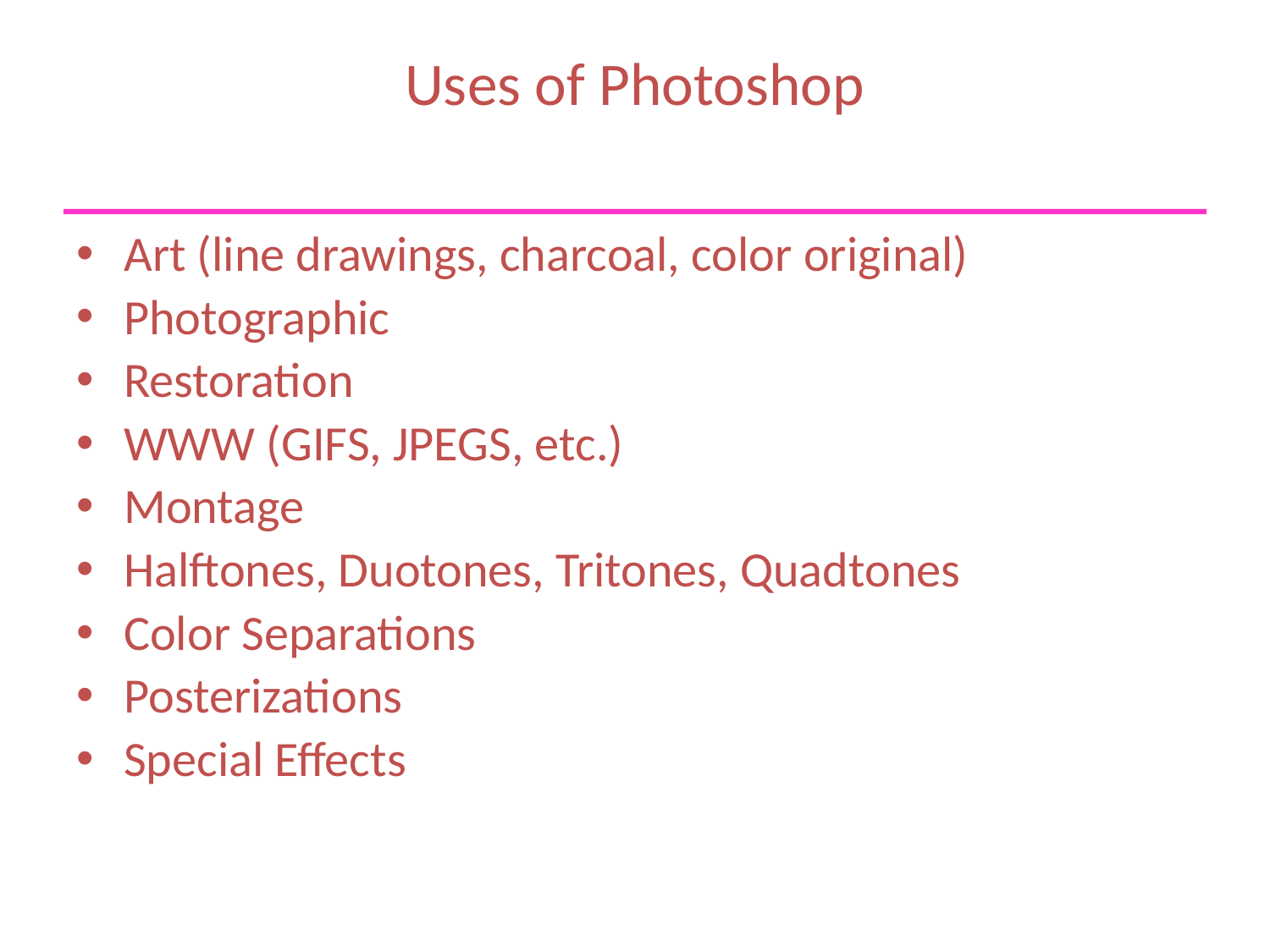

# Uses of Photoshop

Art (line drawings, charcoal, color original)
Photographic
Restoration
WWW (GIFS, JPEGS, etc.)
Montage
Halftones, Duotones, Tritones, Quadtones
Color Separations
Posterizations
Special Effects